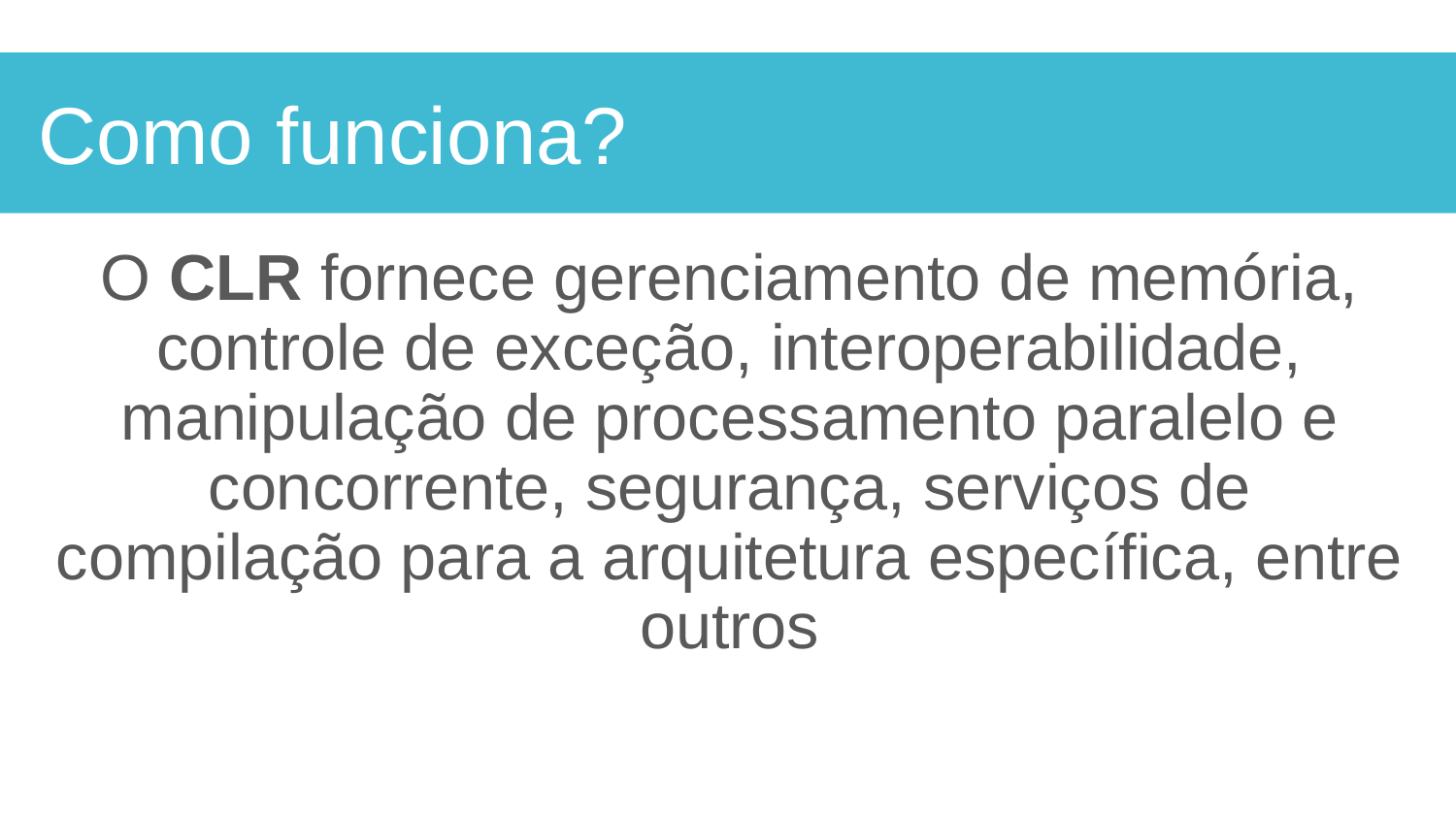

Como funciona?
O CLR fornece gerenciamento de memória, controle de exceção, interoperabilidade, manipulação de processamento paralelo e concorrente, segurança, serviços de compilação para a arquitetura específica, entre outros